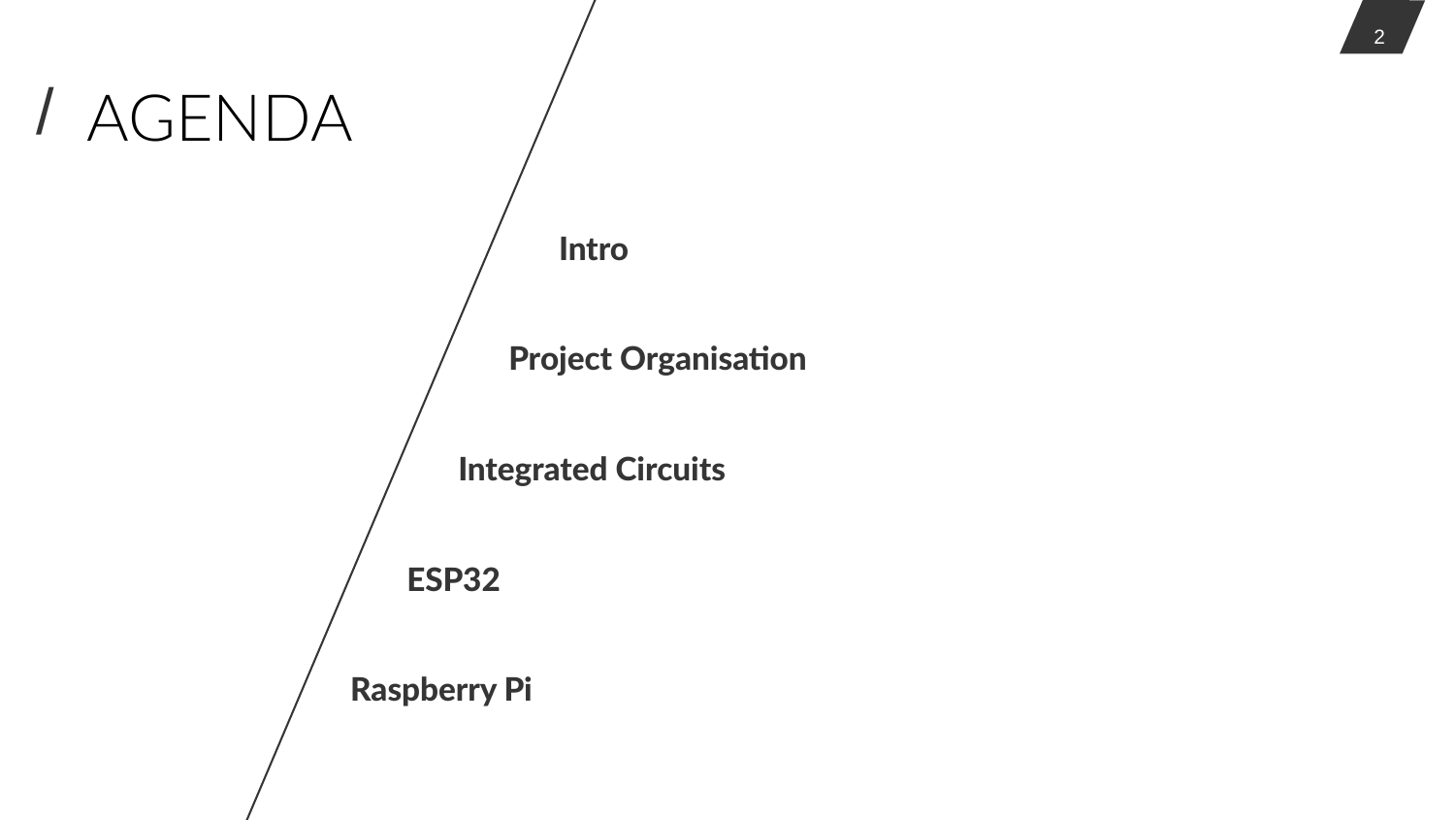

2
# Agenda
Intro
Project Organisation
Integrated Circuits
ESP32
Raspberry Pi